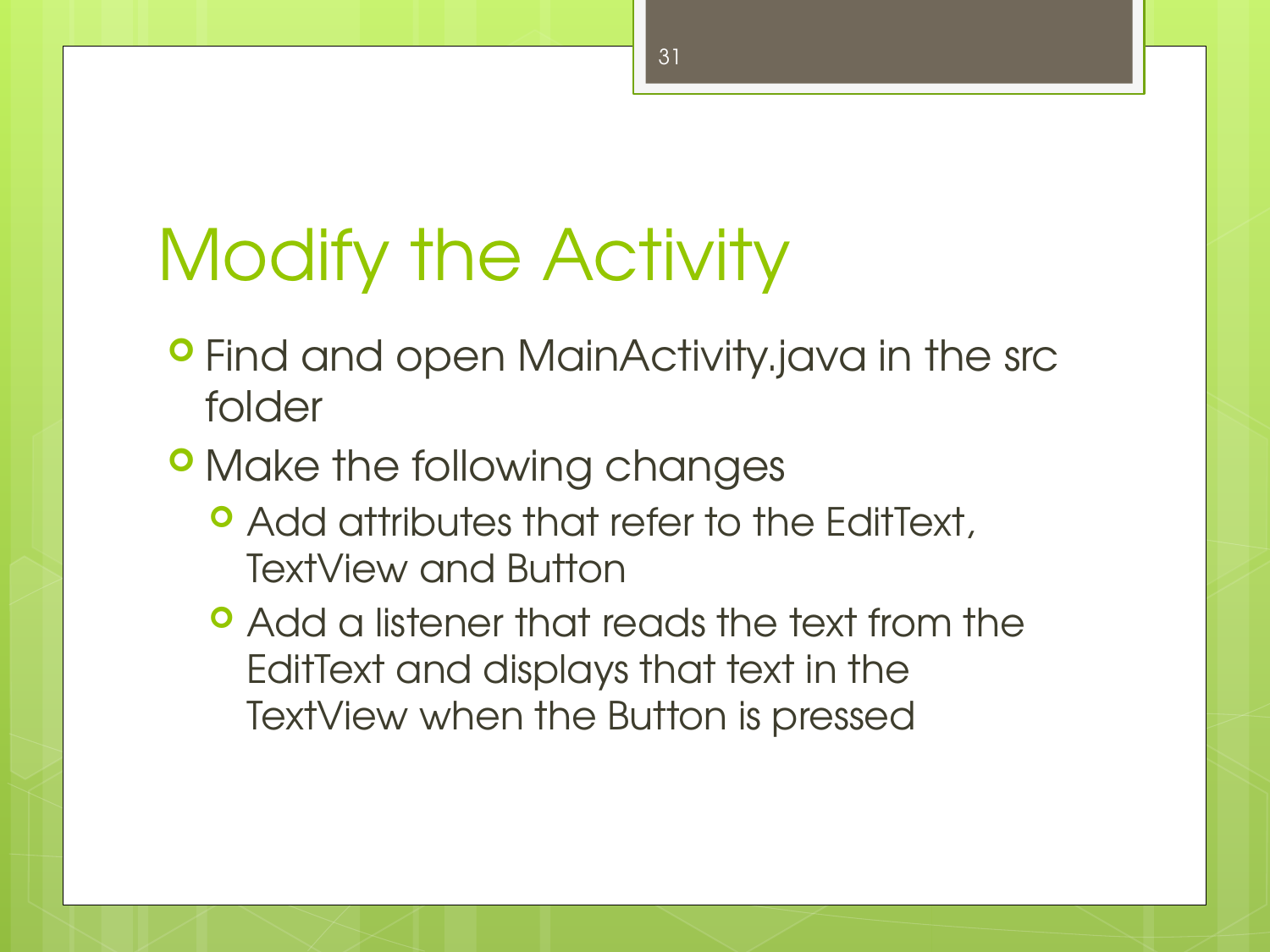

31
# Modify the Activity
Find and open MainActivity.java in the src folder
Make the following changes
Add attributes that refer to the EditText, TextView and Button
Add a listener that reads the text from the EditText and displays that text in the TextView when the Button is pressed